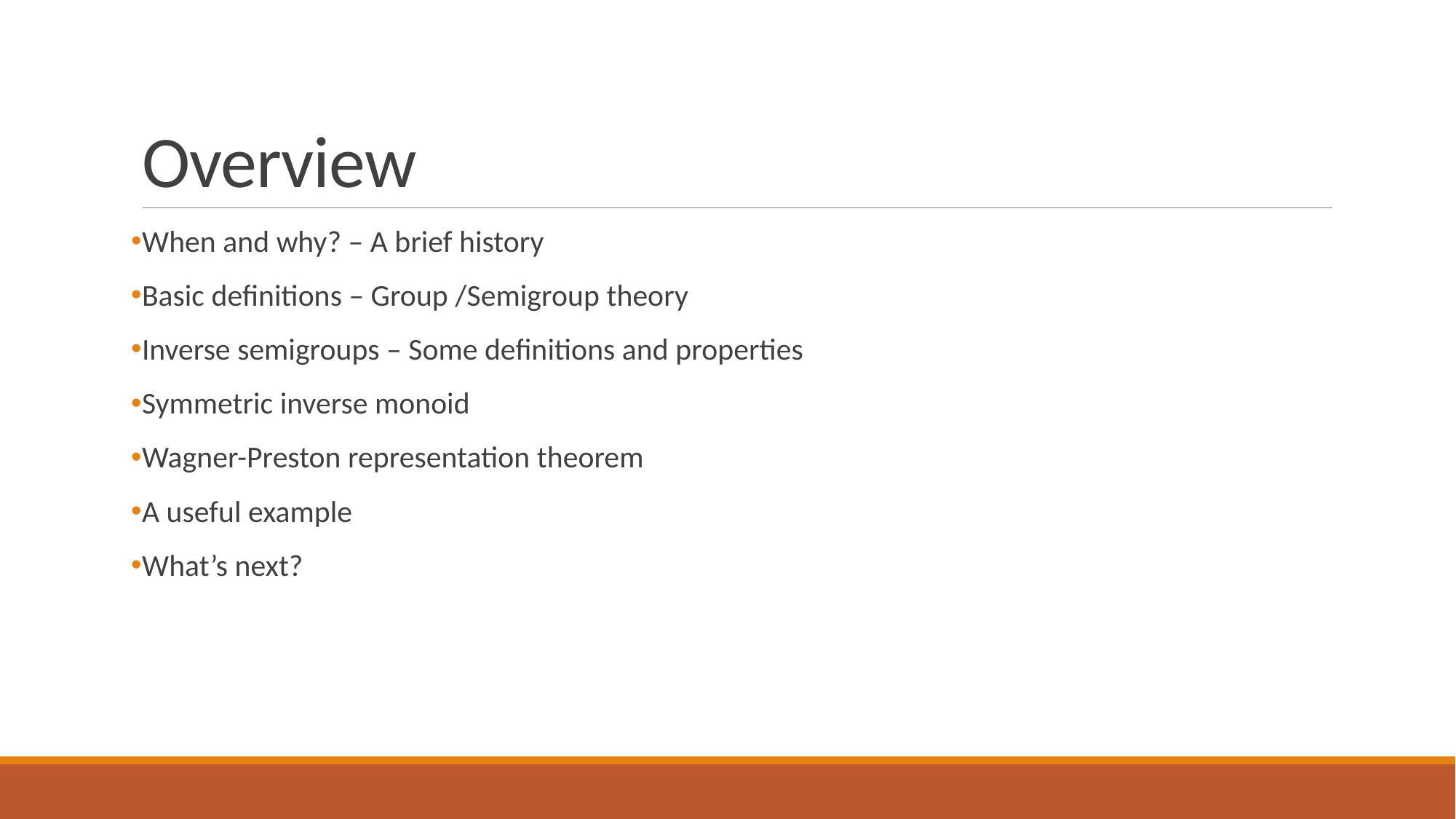

# Overview
When and why? – A brief history
Basic definitions – Group /Semigroup theory
Inverse semigroups – Some definitions and properties
Symmetric inverse monoid
Wagner-Preston representation theorem
A useful example
What’s next?